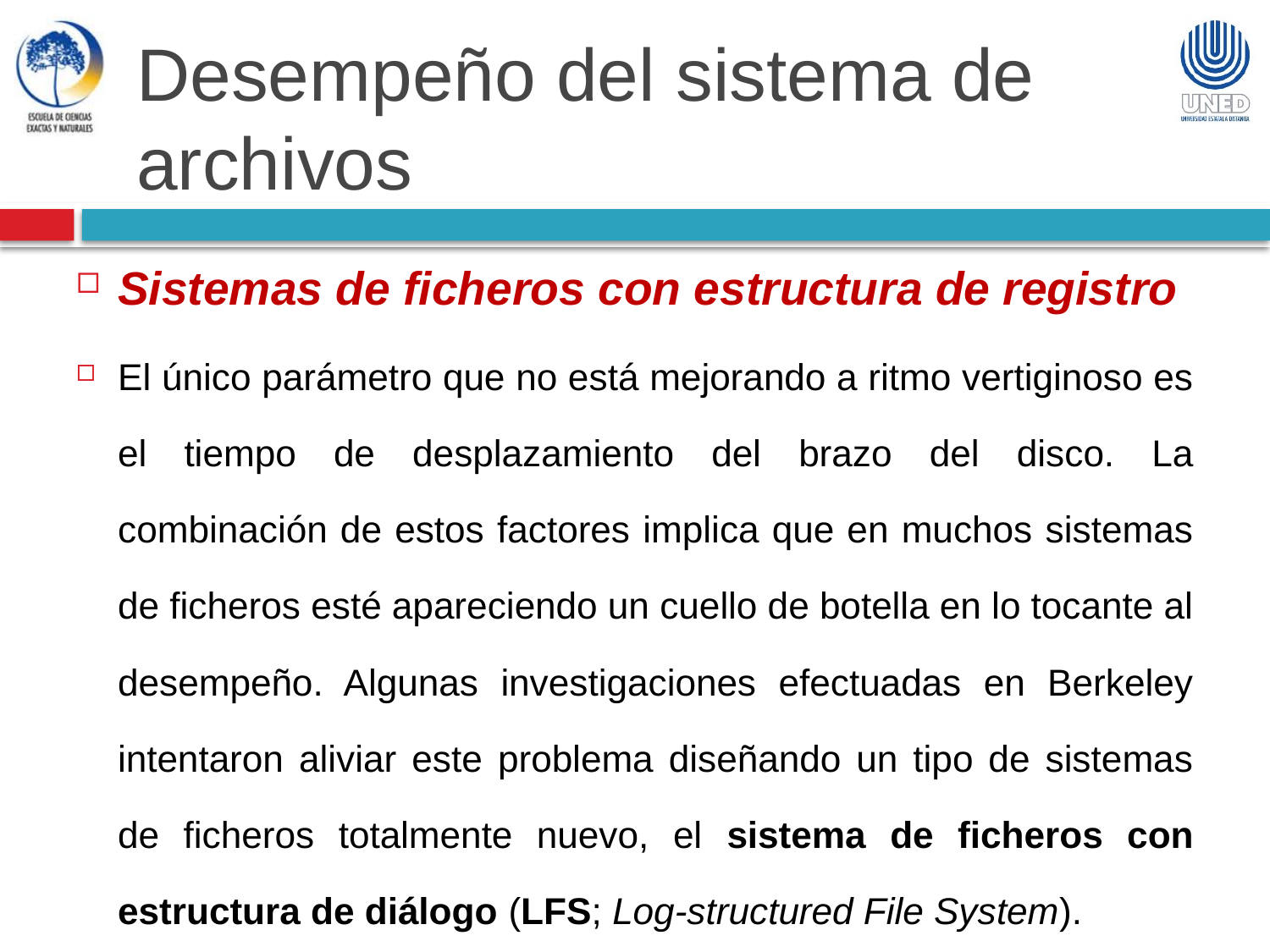

Desempeño del sistema de archivos
Sistemas de ficheros con estructura de registro
El único parámetro que no está mejorando a ritmo vertiginoso es el tiempo de desplazamiento del brazo del disco. La combinación de estos factores implica que en muchos sistemas de ficheros esté apareciendo un cuello de botella en lo tocante al desempeño. Algunas investigaciones efectuadas en Berkeley intentaron aliviar este problema diseñando un tipo de sistemas de ficheros totalmente nuevo, el sistema de ficheros con estructura de diálogo (LFS; Log-structured File System).